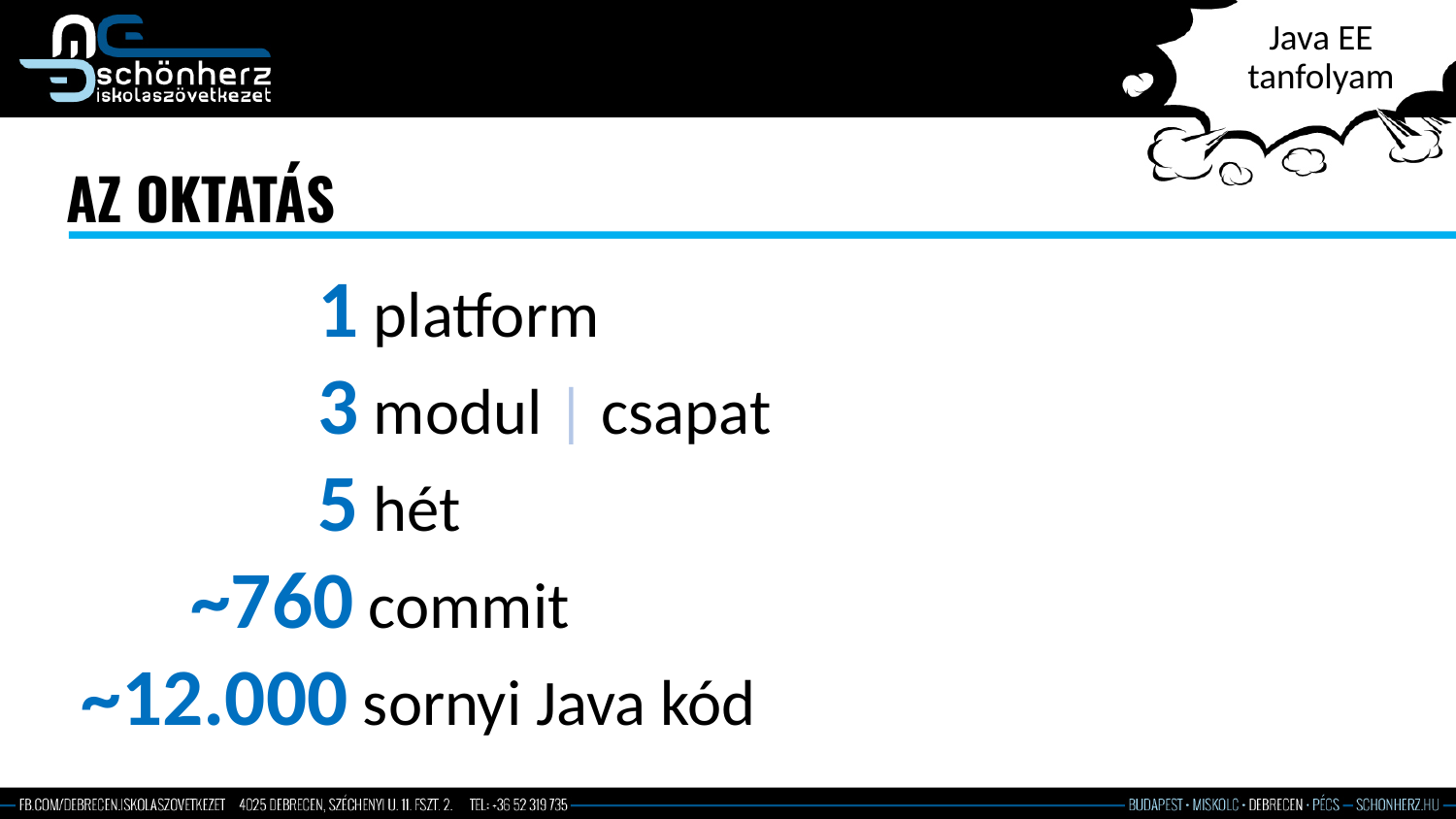

# Java EE tanfolyam
Az oktatás

             1 platform
             3 modul | csapat
             5 hét
      ~760 commit
~12.000 sornyi Java kód